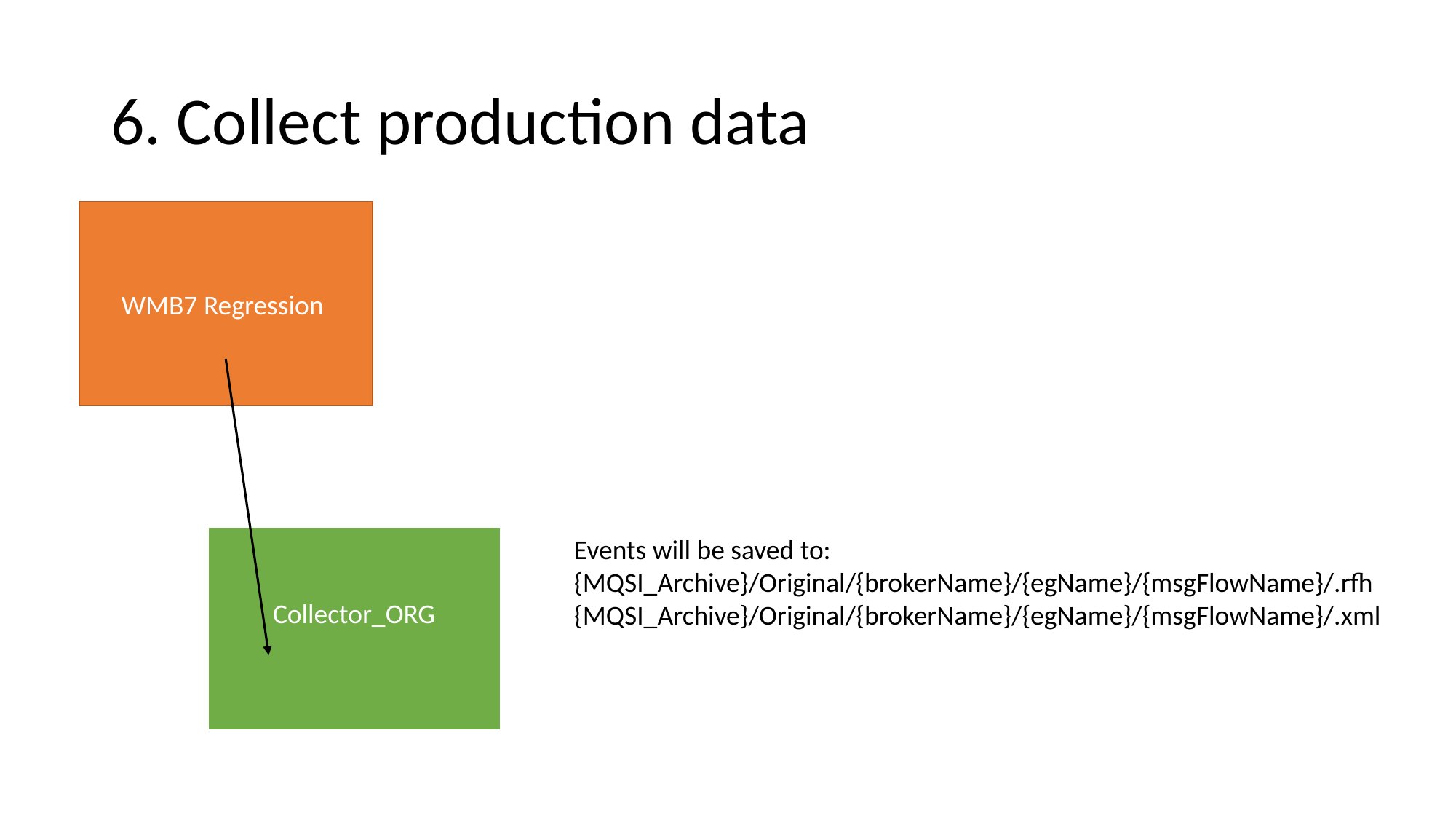

# 6. Collect production data
WMB7 Regression
Collector_ORG

Events will be saved to:
{MQSI_Archive}/Original/{brokerName}/{egName}/{msgFlowName}/.rfh
{MQSI_Archive}/Original/{brokerName}/{egName}/{msgFlowName}/.xml